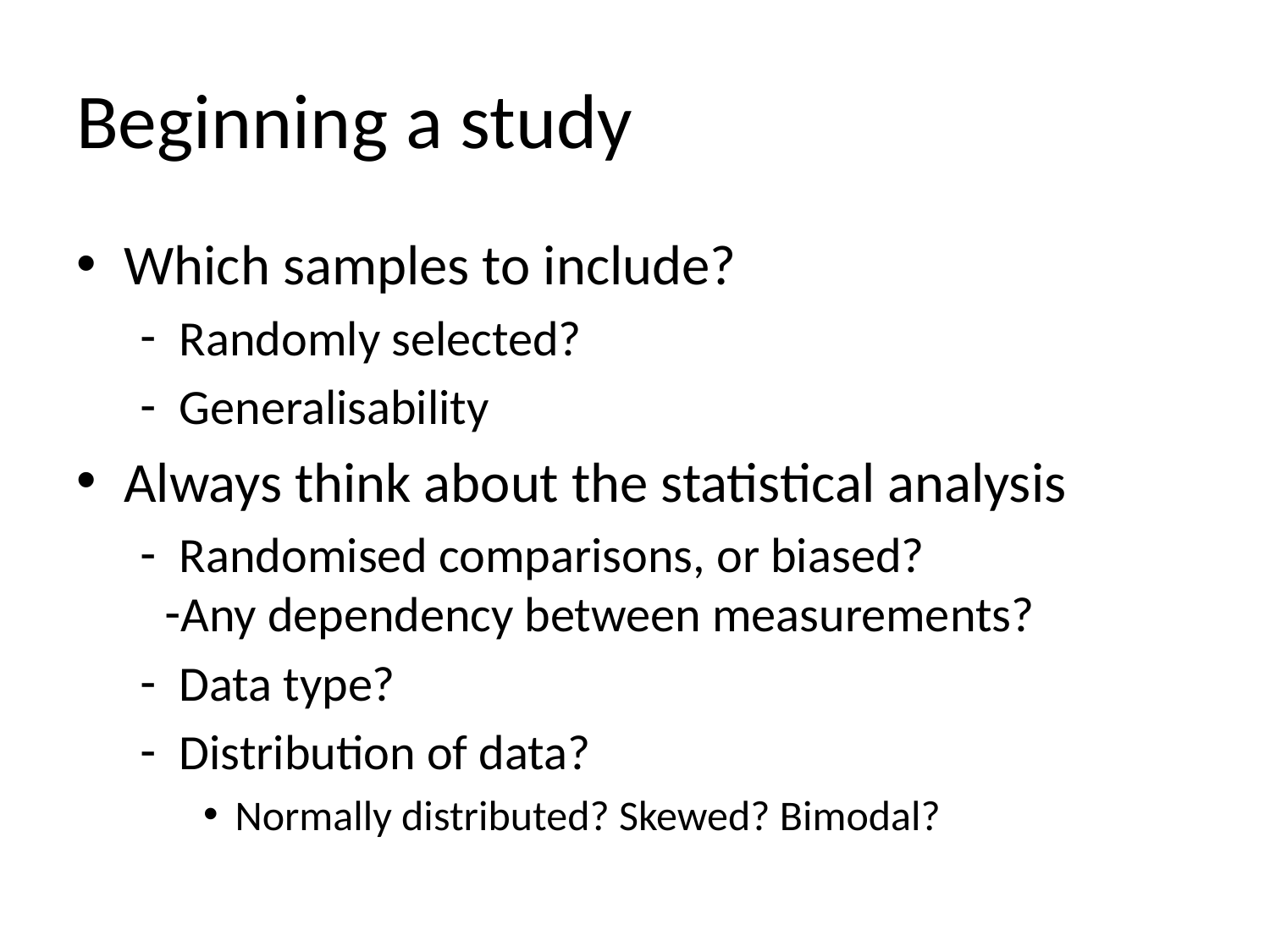

# Beginning a study
Which samples to include?
Randomly selected?
Generalisability
Always think about the statistical analysis
Randomised comparisons, or biased?
Any dependency between measurements?
Data type?
Distribution of data?
Normally distributed? Skewed? Bimodal?